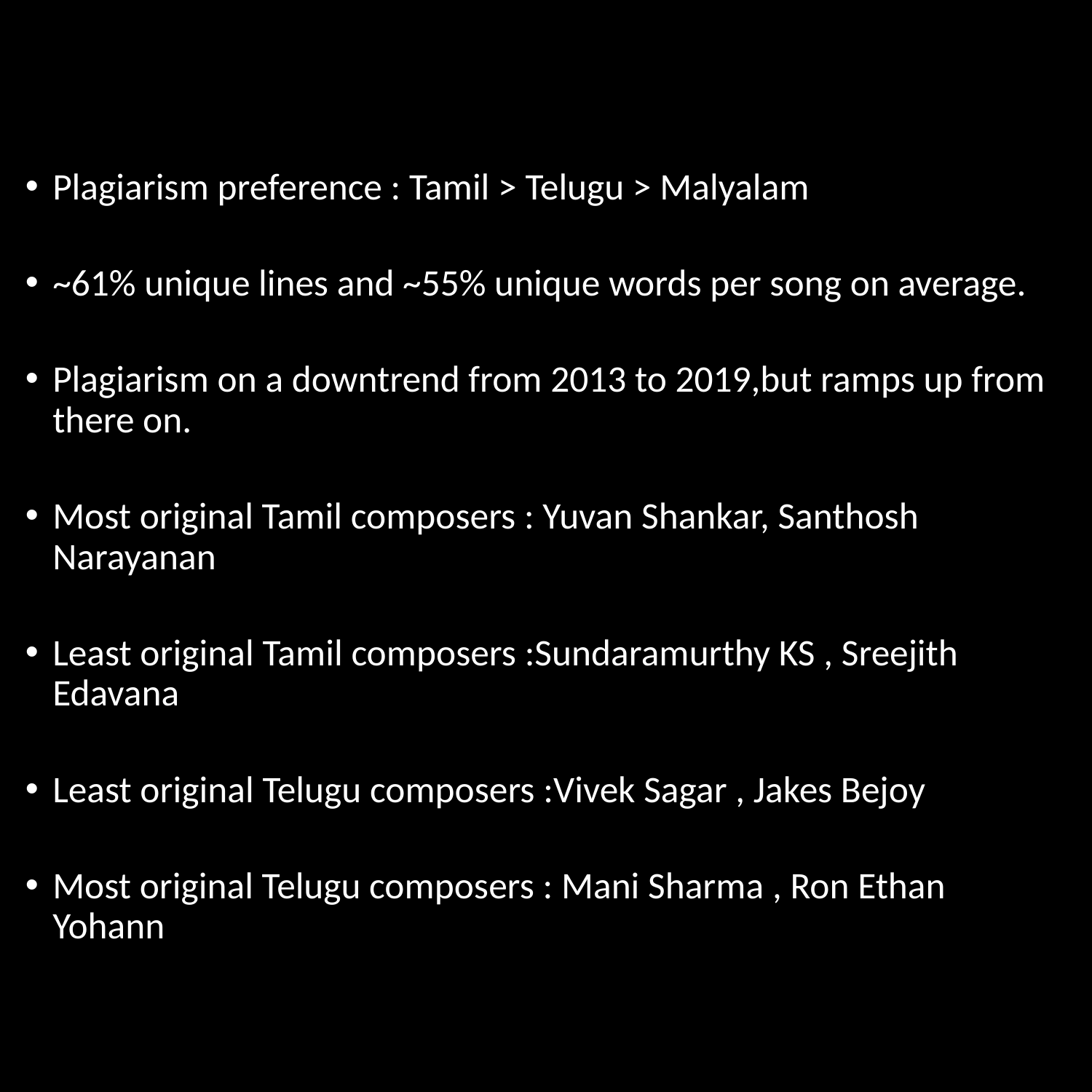

Plagiarism preference : Tamil > Telugu > Malyalam
~61% unique lines and ~55% unique words per song on average.
Plagiarism on a downtrend from 2013 to 2019,but ramps up from there on.
Most original Tamil composers : Yuvan Shankar, Santhosh Narayanan
Least original Tamil composers :Sundaramurthy KS , Sreejith Edavana
Least original Telugu composers :Vivek Sagar , Jakes Bejoy
Most original Telugu composers : Mani Sharma , Ron Ethan Yohann